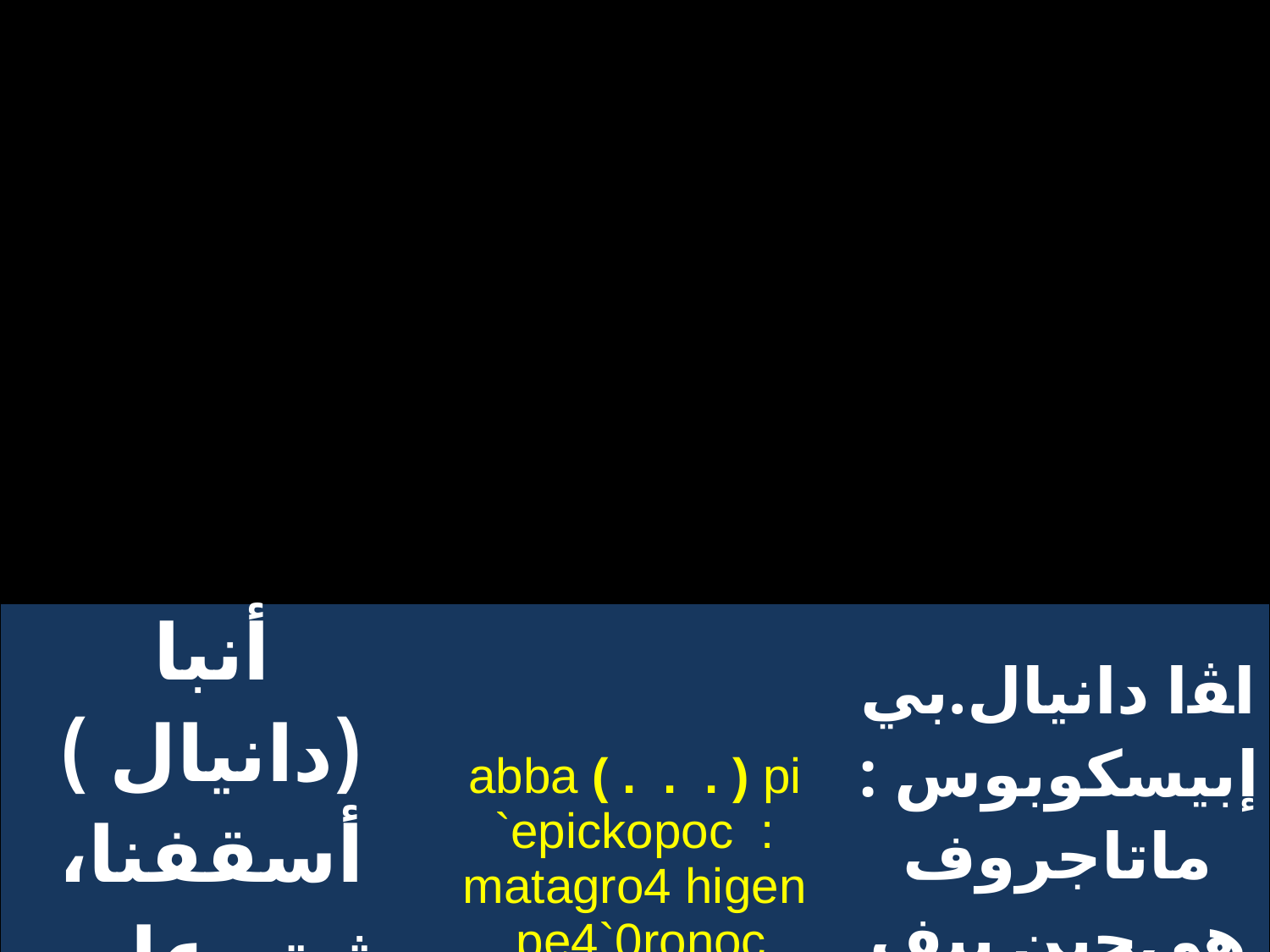

| أنبا (دانيال ) أسقفنا، ثبته على كرسيه | abba ( .  .  . ) pi `epickopoc : matagro4 higen pe4`0ronoc | اﭭا دانيال.بي إبيسكوبوس : ماتاجروف هيﭽين بيف إثرونوس |
| --- | --- | --- |